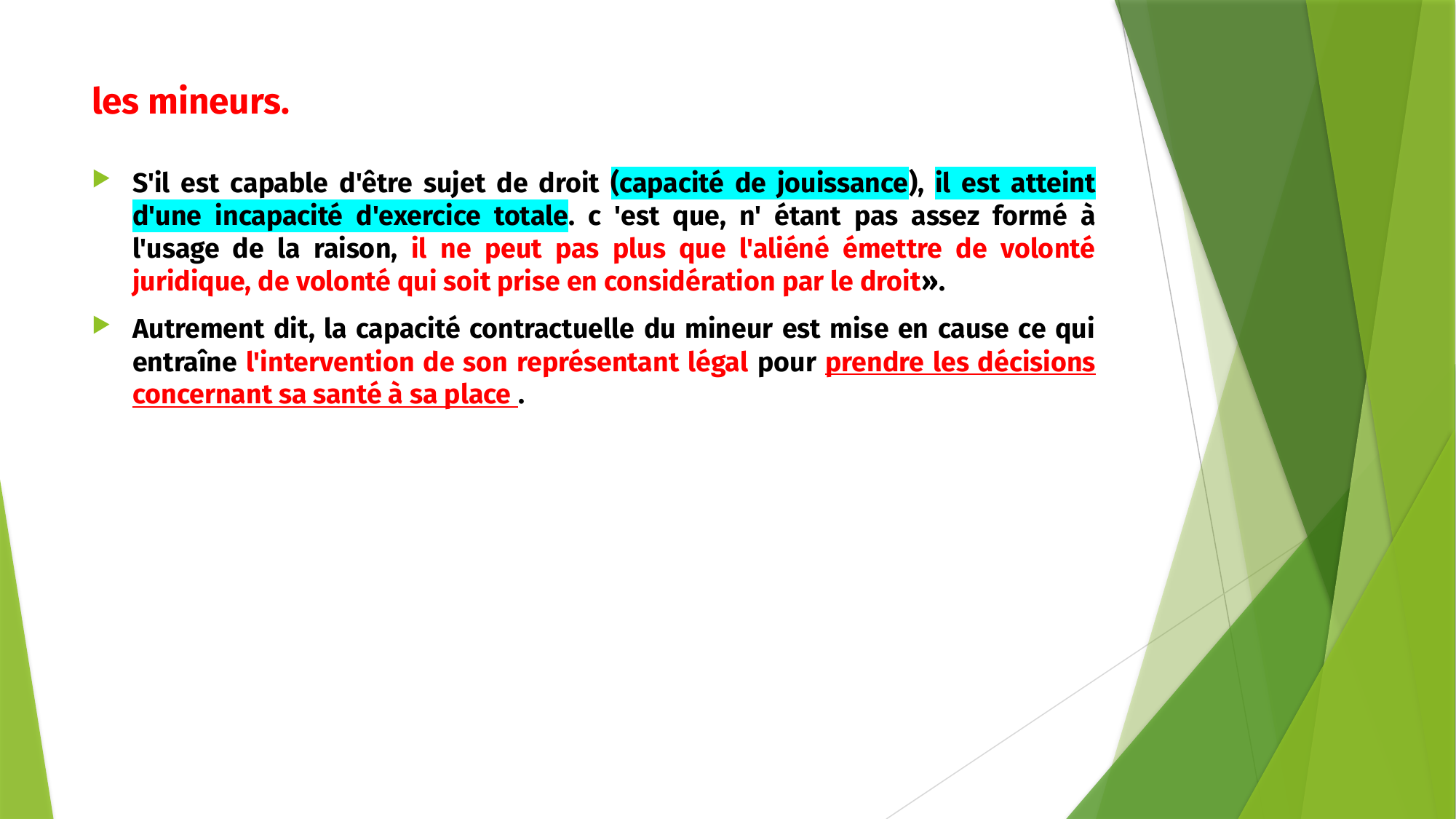

# les mineurs.
S'il est capable d'être sujet de droit (capacité de jouissance), il est atteint d'une incapacité d'exercice totale. c 'est que, n' étant pas assez formé à l'usage de la raison, il ne peut pas plus que l'aliéné émettre de volonté juridique, de volonté qui soit prise en considération par le droit».
Autrement dit, la capacité contractuelle du mineur est mise en cause ce qui entraîne l'intervention de son représentant légal pour prendre les décisions concernant sa santé à sa place .